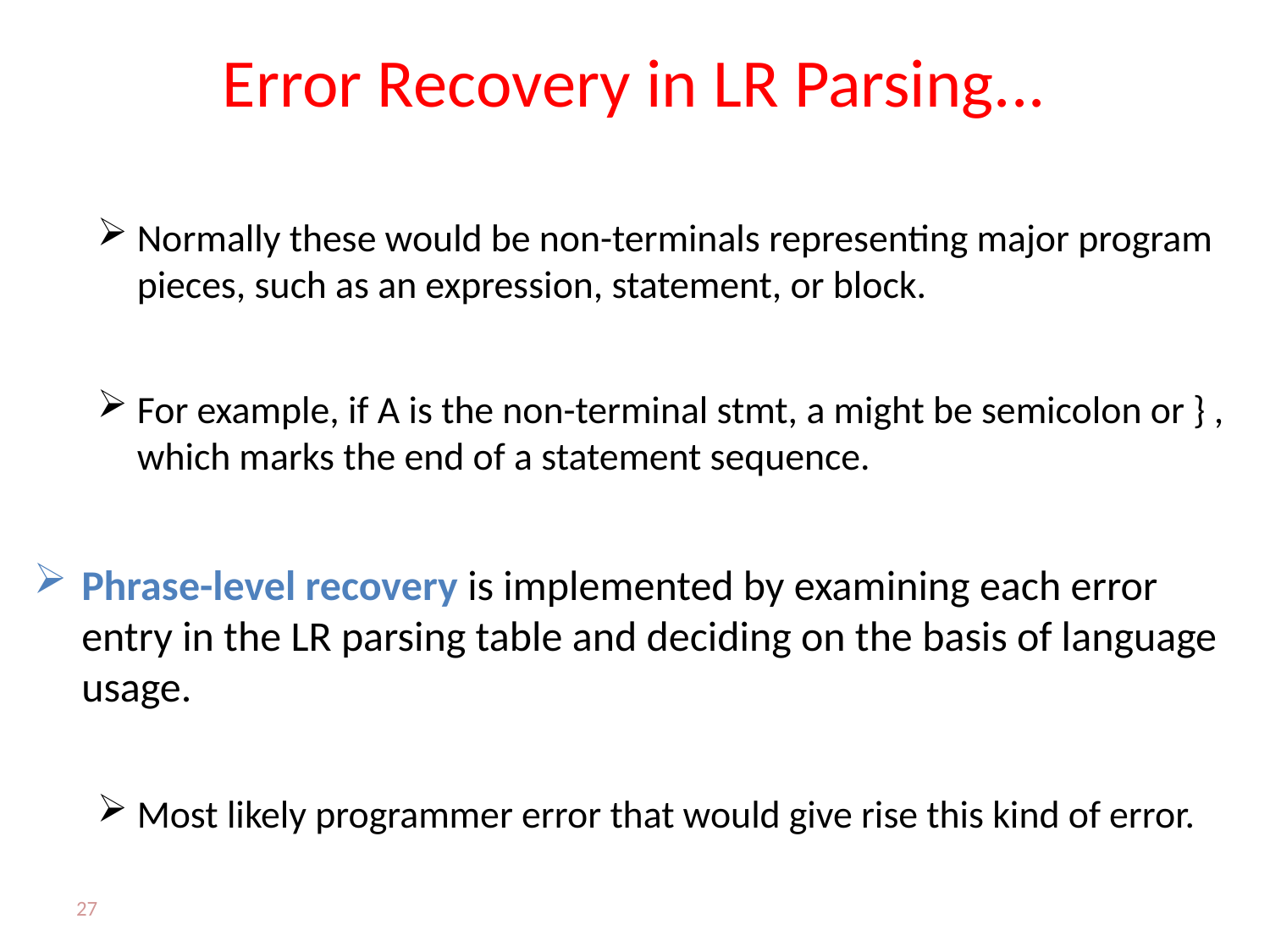

# Error Recovery in LR Parsing...

Normally these would be non-terminals representing major program pieces, such as an expression, statement, or block.

For example, if A is the non-terminal stmt, a might be semicolon or } , which marks the end of a statement sequence.

Phrase-level recovery is implemented by examining each error entry in the LR parsing table and deciding on the basis of language usage.

Most likely programmer error that would give rise this kind of error.
27